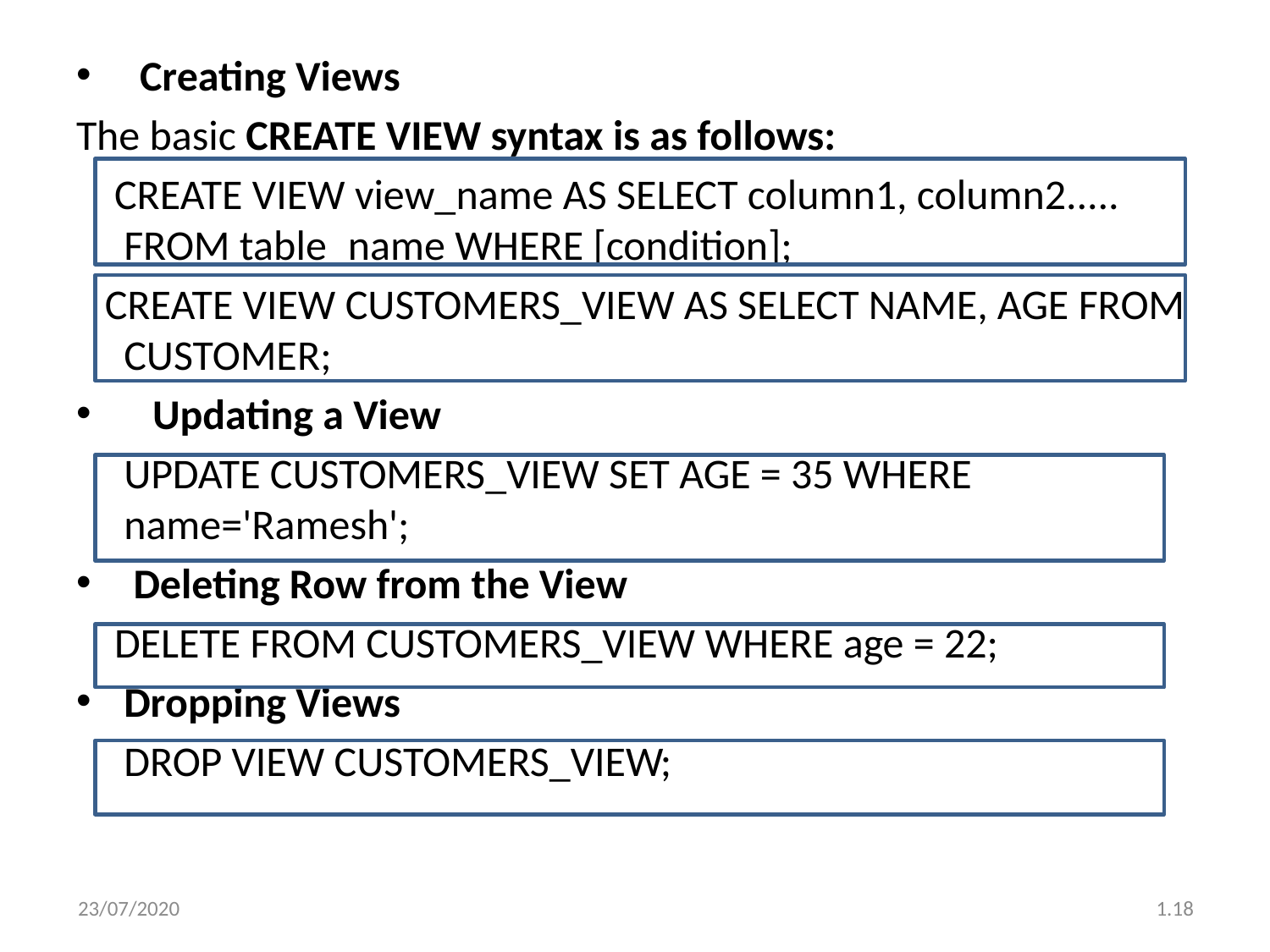

Creating Views
The basic CREATE VIEW syntax is as follows:
    CREATE VIEW view_name AS SELECT column1, column2..... FROM table_name WHERE [condition];
   CREATE VIEW CUSTOMERS_VIEW AS SELECT NAME, AGE FROM CUSTOMER;
   Updating a View
     UPDATE CUSTOMERS_VIEW SET AGE = 35 WHERE name='Ramesh';
 Deleting Row from the View
    DELETE FROM CUSTOMERS_VIEW WHERE age = 22;
Dropping Views
	DROP VIEW CUSTOMERS_VIEW;

23/07/2020
1.18